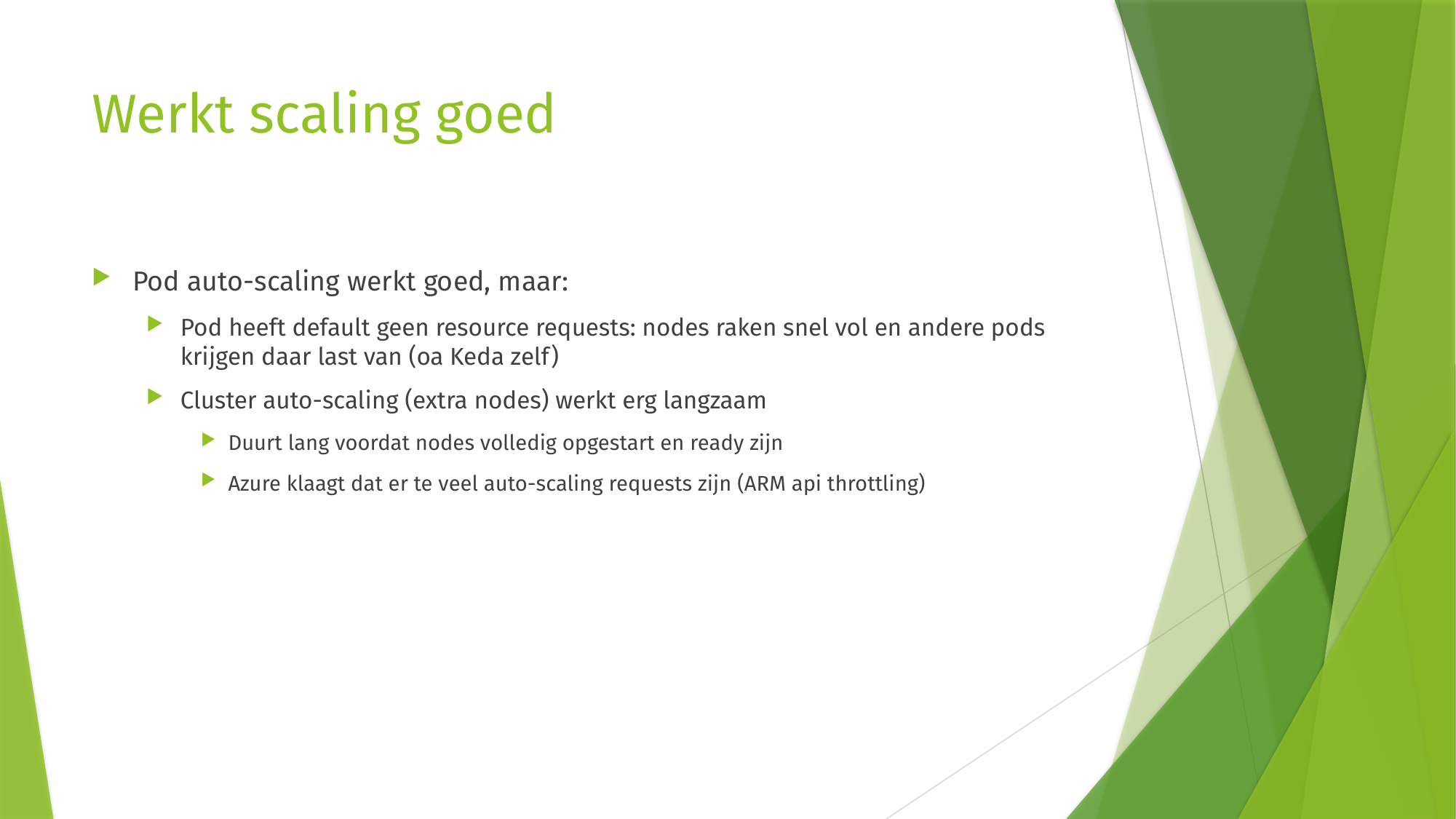

# Werkt scaling goed
Pod auto-scaling werkt goed, maar:
Pod heeft default geen resource requests: nodes raken snel vol en andere pods krijgen daar last van (oa Keda zelf)
Cluster auto-scaling (extra nodes) werkt erg langzaam
Duurt lang voordat nodes volledig opgestart en ready zijn
Azure klaagt dat er te veel auto-scaling requests zijn (ARM api throttling)